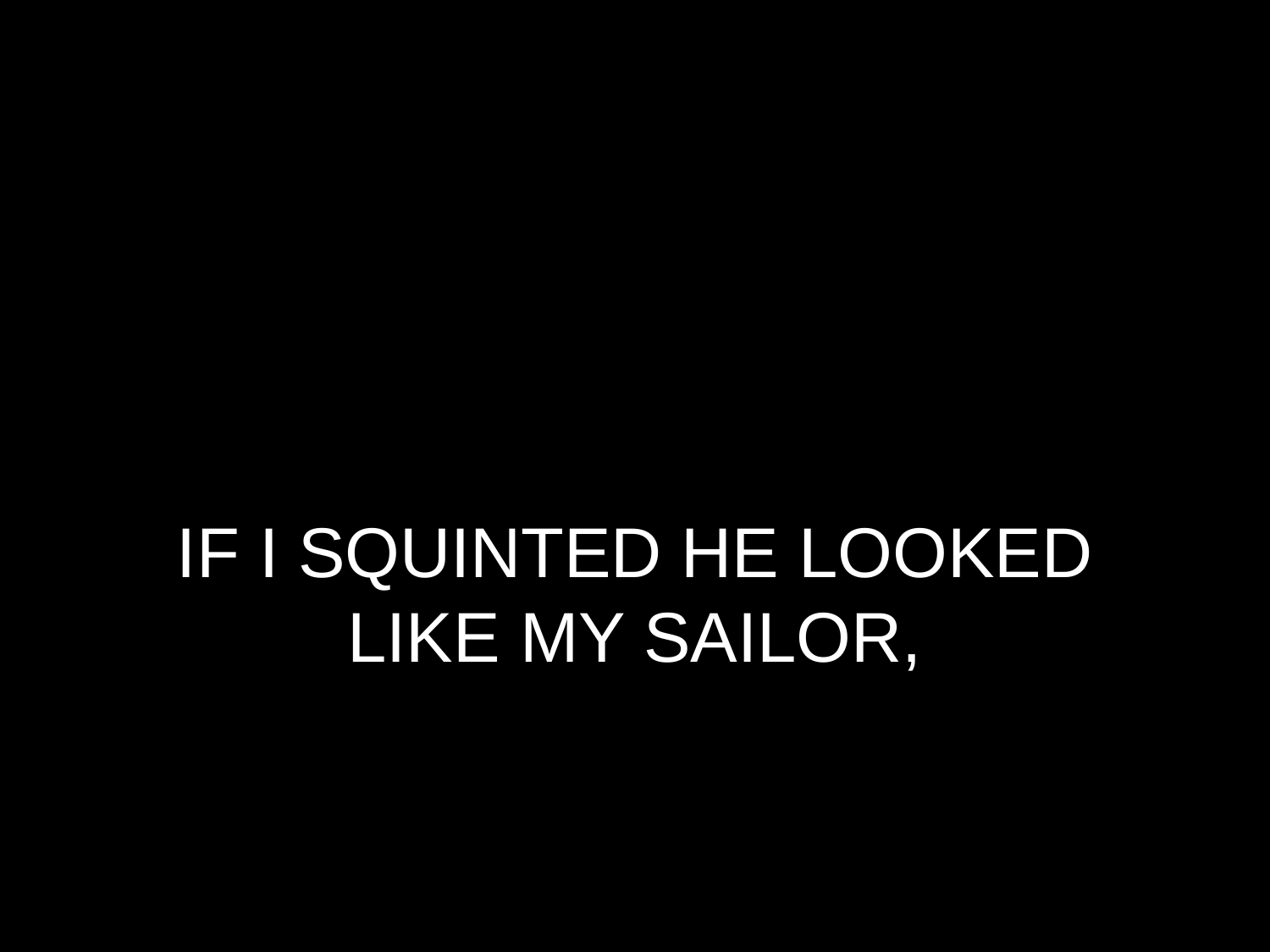

# IF I SQUINTED HE LOOKED LIKE MY SAILOR,